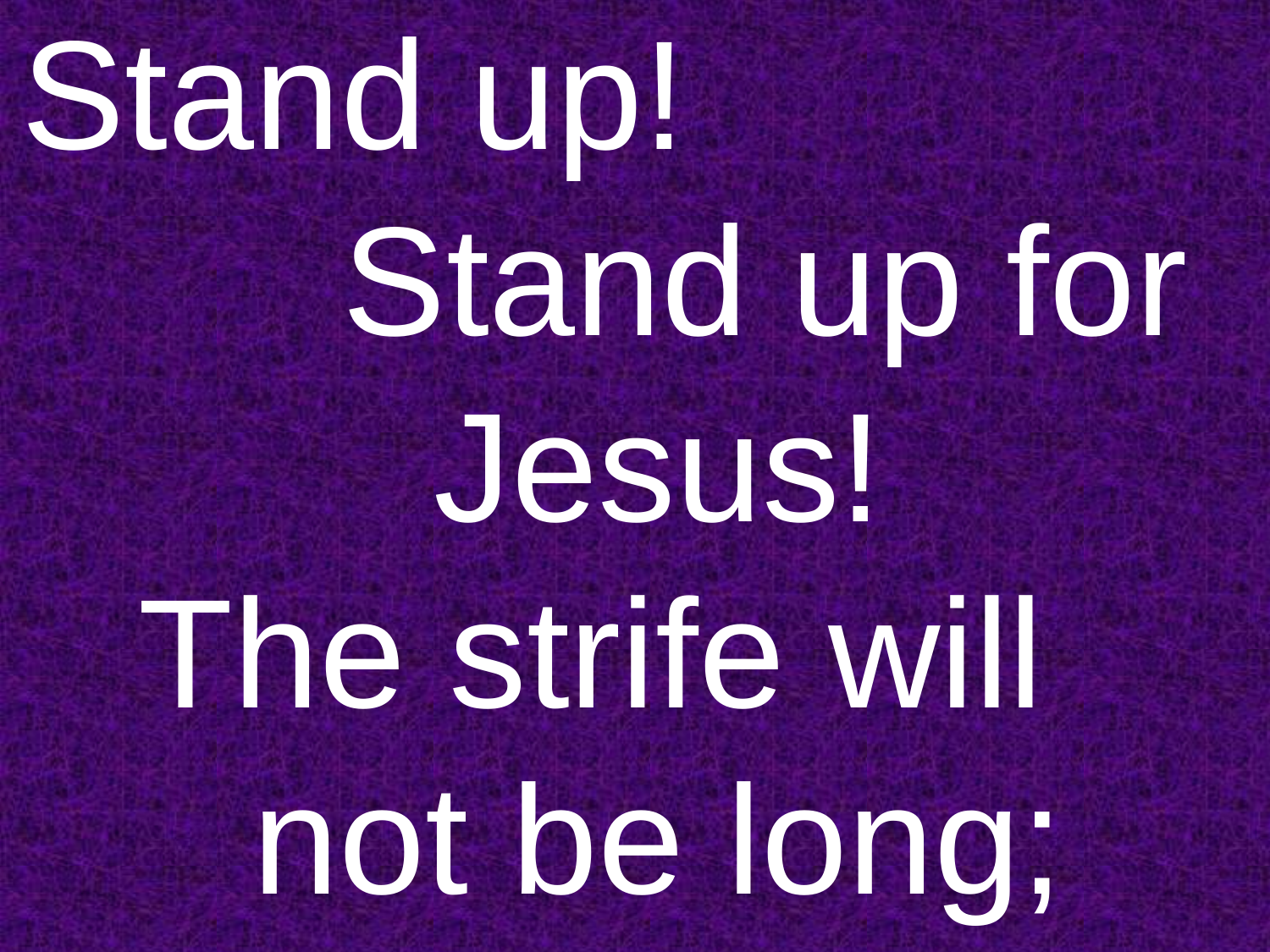

Stand up!                   Stand up for Jesus!
The strife will   not be long;